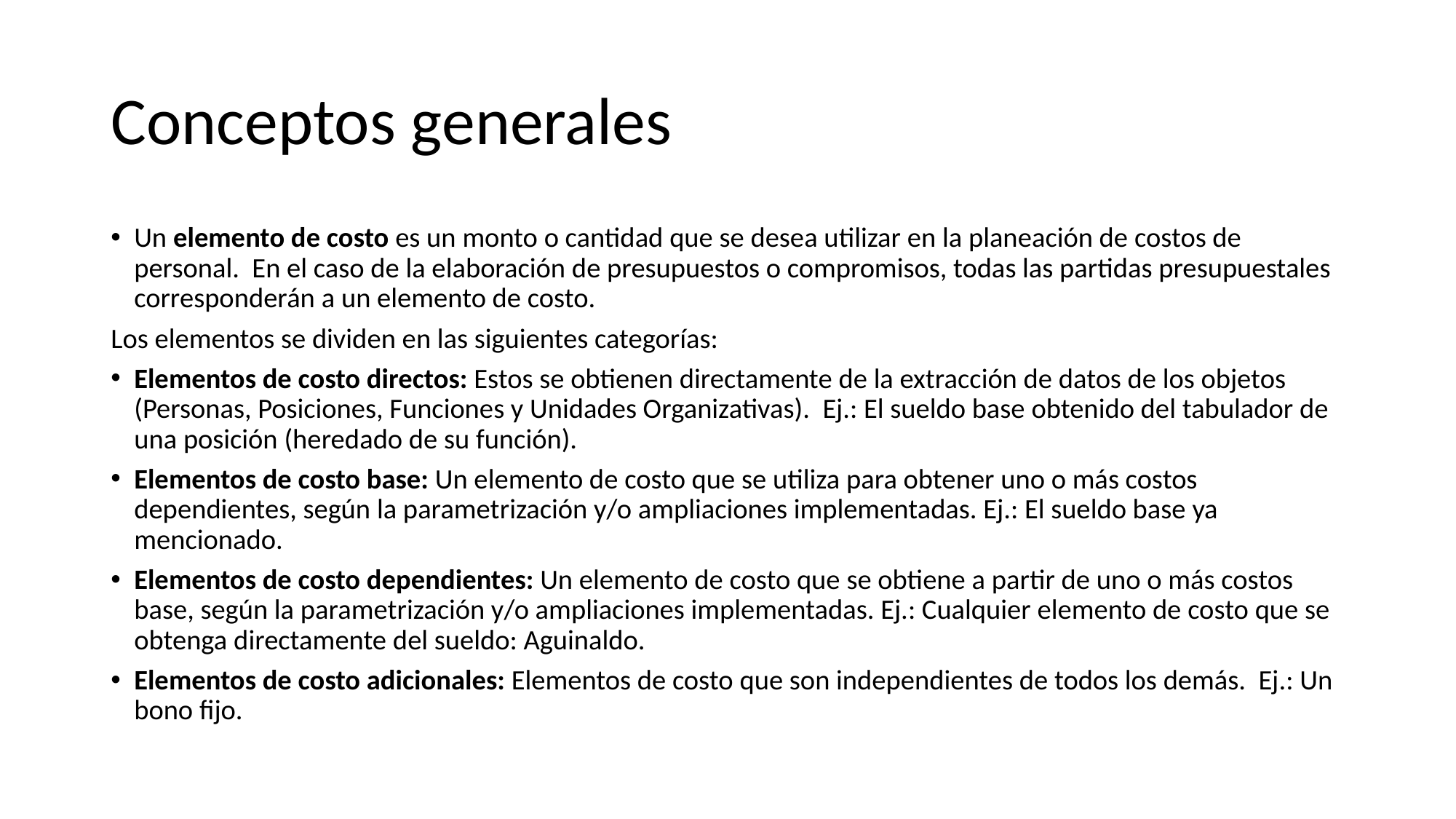

# Conceptos generales
Un elemento de costo es un monto o cantidad que se desea utilizar en la planeación de costos de personal.  En el caso de la elaboración de presupuestos o compromisos, todas las partidas presupuestales corresponderán a un elemento de costo.
Los elementos se dividen en las siguientes categorías:
Elementos de costo directos: Estos se obtienen directamente de la extracción de datos de los objetos (Personas, Posiciones, Funciones y Unidades Organizativas).  Ej.: El sueldo base obtenido del tabulador de una posición (heredado de su función).
Elementos de costo base: Un elemento de costo que se utiliza para obtener uno o más costos dependientes, según la parametrización y/o ampliaciones implementadas. Ej.: El sueldo base ya mencionado.
Elementos de costo dependientes: Un elemento de costo que se obtiene a partir de uno o más costos base, según la parametrización y/o ampliaciones implementadas. Ej.: Cualquier elemento de costo que se obtenga directamente del sueldo: Aguinaldo.
Elementos de costo adicionales: Elementos de costo que son independientes de todos los demás.  Ej.: Un bono fijo.